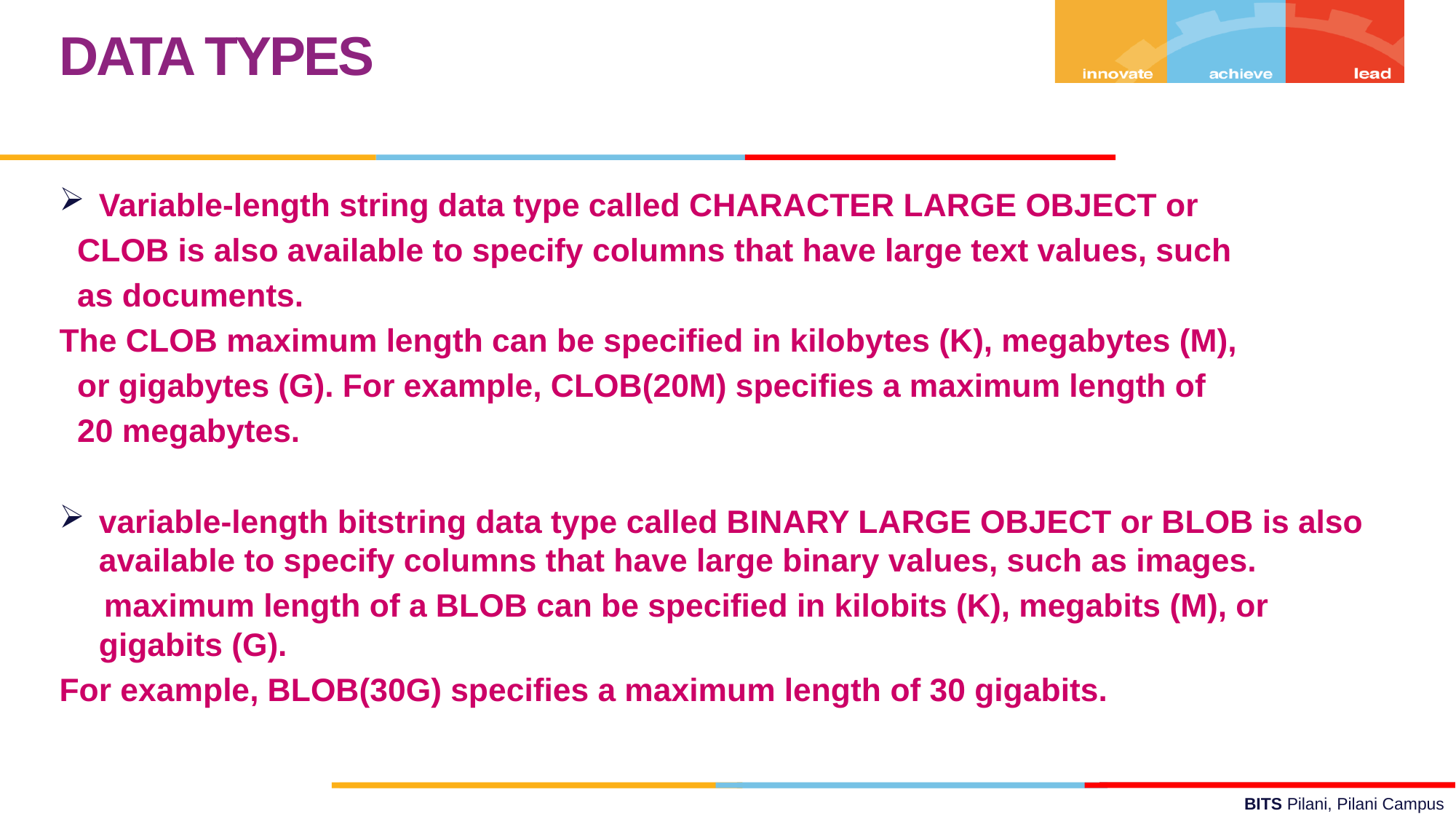

DATA TYPES

Variable-length string data type called CHARACTER LARGE OBJECT or
  CLOB is also available to specify columns that have large text values, such
  as documents.
The CLOB maximum length can be specified in kilobytes (K), megabytes (M),
  or gigabytes (G). For example, CLOB(20M) specifies a maximum length of
  20 megabytes.

variable-length bitstring data type called BINARY LARGE OBJECT or BLOB is also available to specify columns that have large binary values, such as images.
     maximum length of a BLOB can be specified in kilobits (K), megabits (M), or gigabits (G).
For example, BLOB(30G) specifies a maximum length of 30 gigabits.